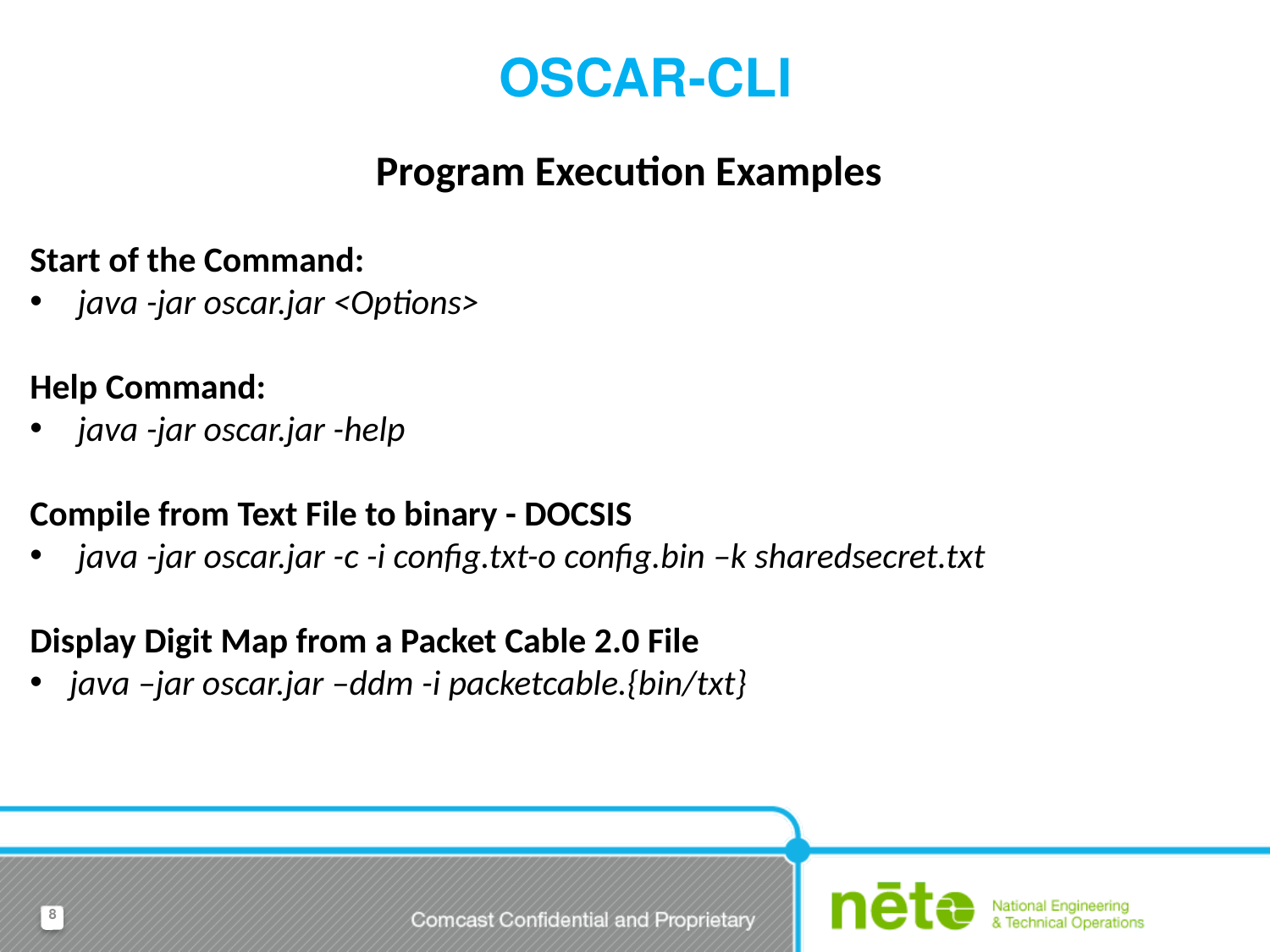

# OSCAR-CLI

Program Execution Examples

Start of the Command:
java -jar oscar.jar <Options>

Help Command:
java -jar oscar.jar -help

Compile from Text File to binary - DOCSIS
java -jar oscar.jar -c -i config.txt-o config.bin –k sharedsecret.txt

Display Digit Map from a Packet Cable 2.0 File
java –jar oscar.jar –ddm -i packetcable.{bin/txt}